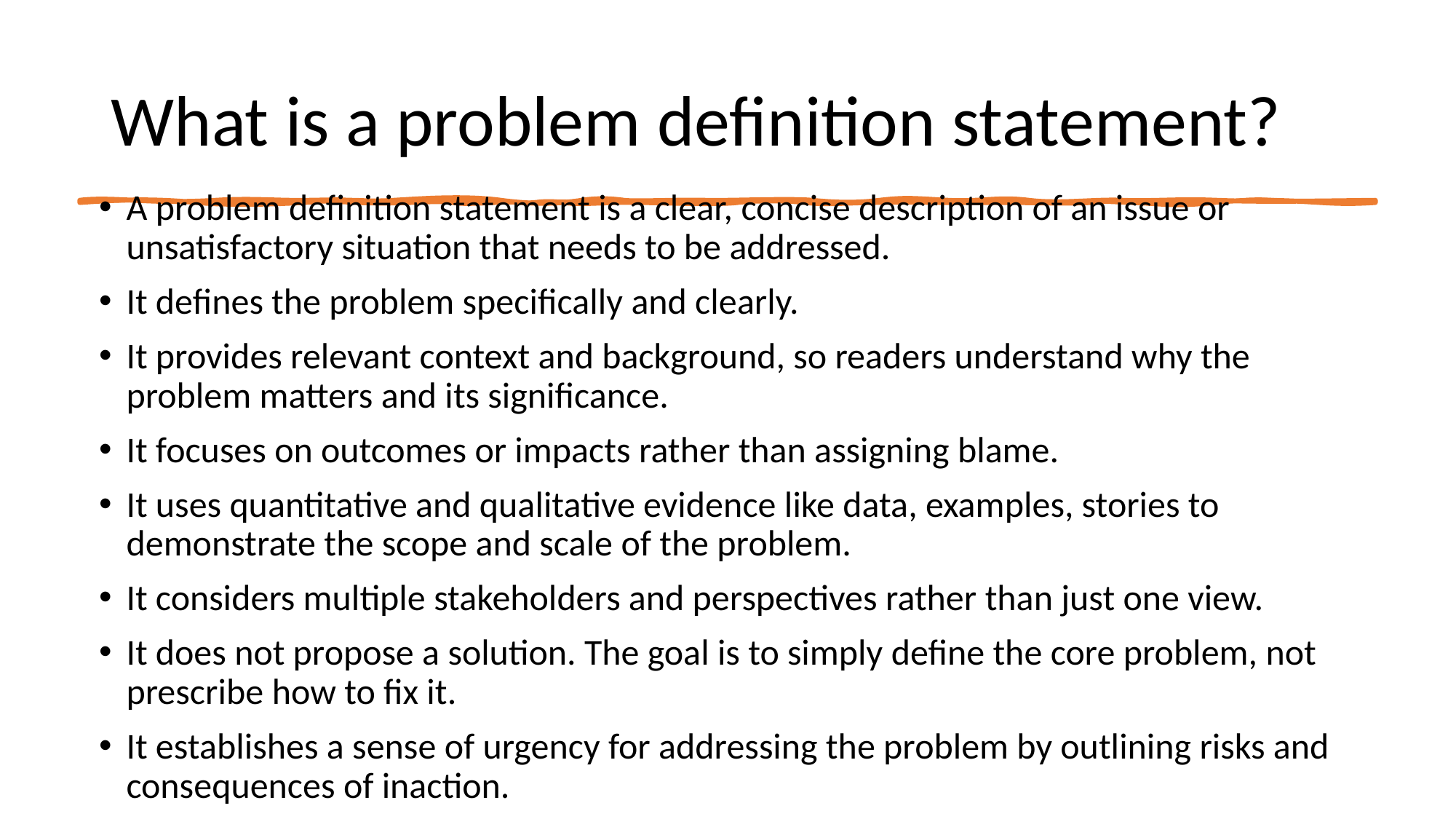

# What is a problem definition statement?
A problem definition statement is a clear, concise description of an issue or unsatisfactory situation that needs to be addressed.
It defines the problem specifically and clearly.
It provides relevant context and background, so readers understand why the problem matters and its significance.
It focuses on outcomes or impacts rather than assigning blame.
It uses quantitative and qualitative evidence like data, examples, stories to demonstrate the scope and scale of the problem.
It considers multiple stakeholders and perspectives rather than just one view.
It does not propose a solution. The goal is to simply define the core problem, not prescribe how to fix it.
It establishes a sense of urgency for addressing the problem by outlining risks and consequences of inaction.